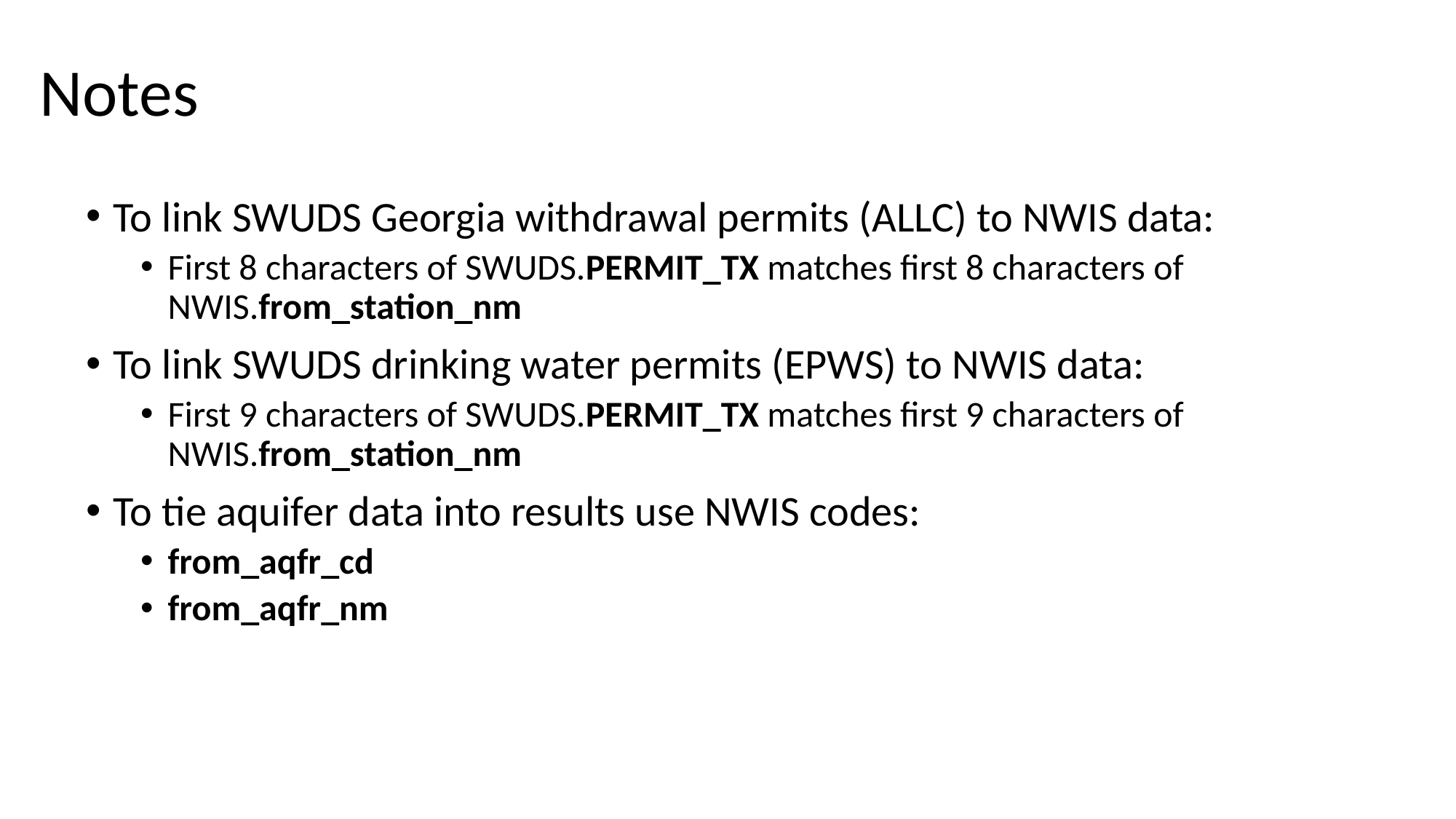

# Notes
To link SWUDS Georgia withdrawal permits (ALLC) to NWIS data:
First 8 characters of SWUDS.PERMIT_TX matches first 8 characters of NWIS.from_station_nm
To link SWUDS drinking water permits (EPWS) to NWIS data:
First 9 characters of SWUDS.PERMIT_TX matches first 9 characters of NWIS.from_station_nm
To tie aquifer data into results use NWIS codes:
from_aqfr_cd
from_aqfr_nm